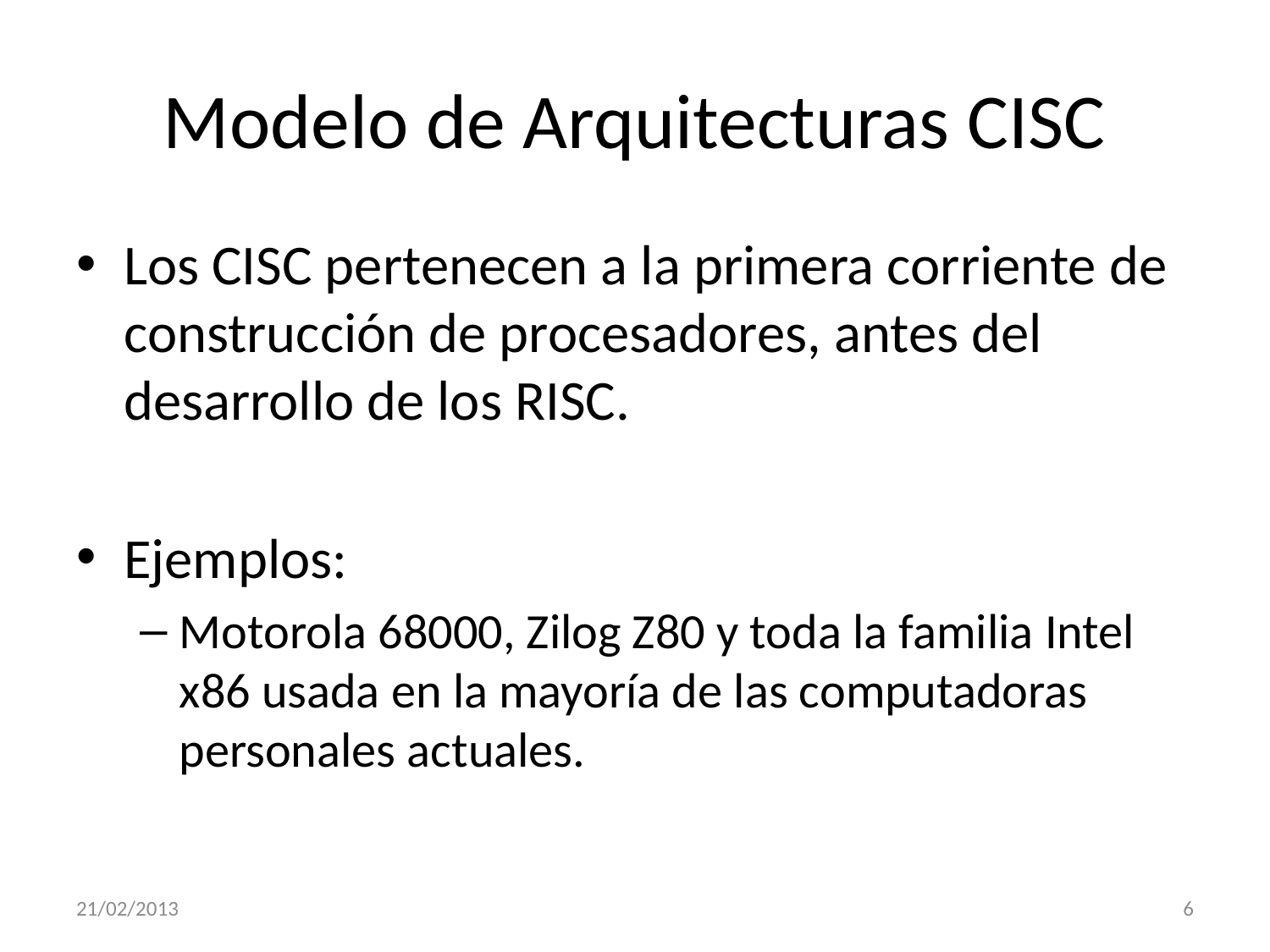

# Modelo de Arquitecturas CISC
Los CISC pertenecen a la primera corriente de construcción de procesadores, antes del desarrollo de los RISC.

Ejemplos:
Motorola 68000, Zilog Z80 y toda la familia Intel x86 usada en la mayoría de las computadoras personales actuales.
21/02/2013
6